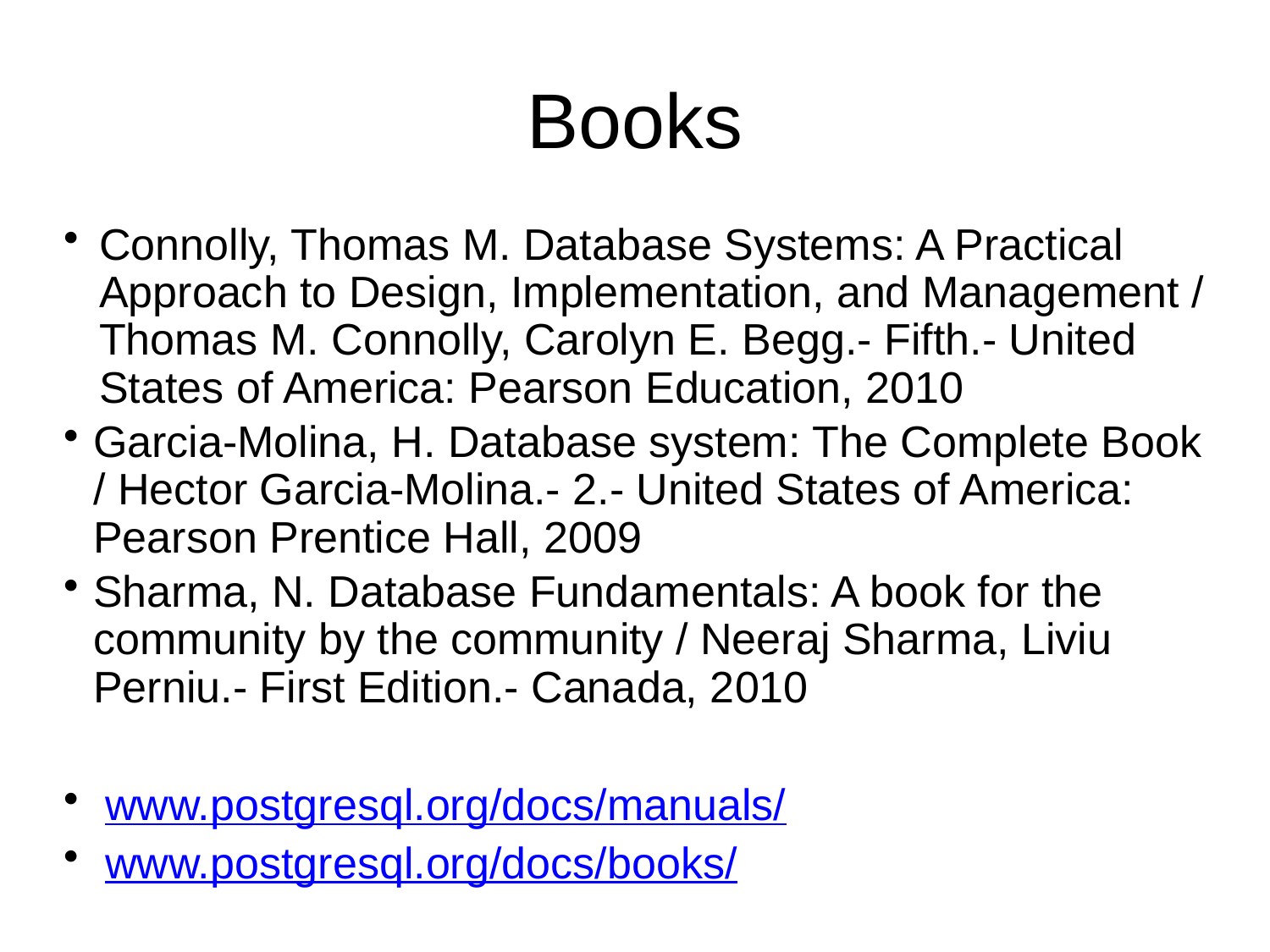

Books
Connolly, Thomas M. Database Systems: A Practical Approach to Design, Implementation, and Management / Thomas M. Connolly, Carolyn E. Begg.- Fifth.- United States of America: Pearson Education, 2010
Garcia-Molina, H. Database system: The Complete Book / Hector Garcia-Molina.- 2.- United States of America: Pearson Prentice Hall, 2009
Sharma, N. Database Fundamentals: A book for the community by the community / Neeraj Sharma, Liviu Perniu.- First Edition.- Canada, 2010

www.postgresql.org/docs/manuals/
www.postgresql.org/docs/books/